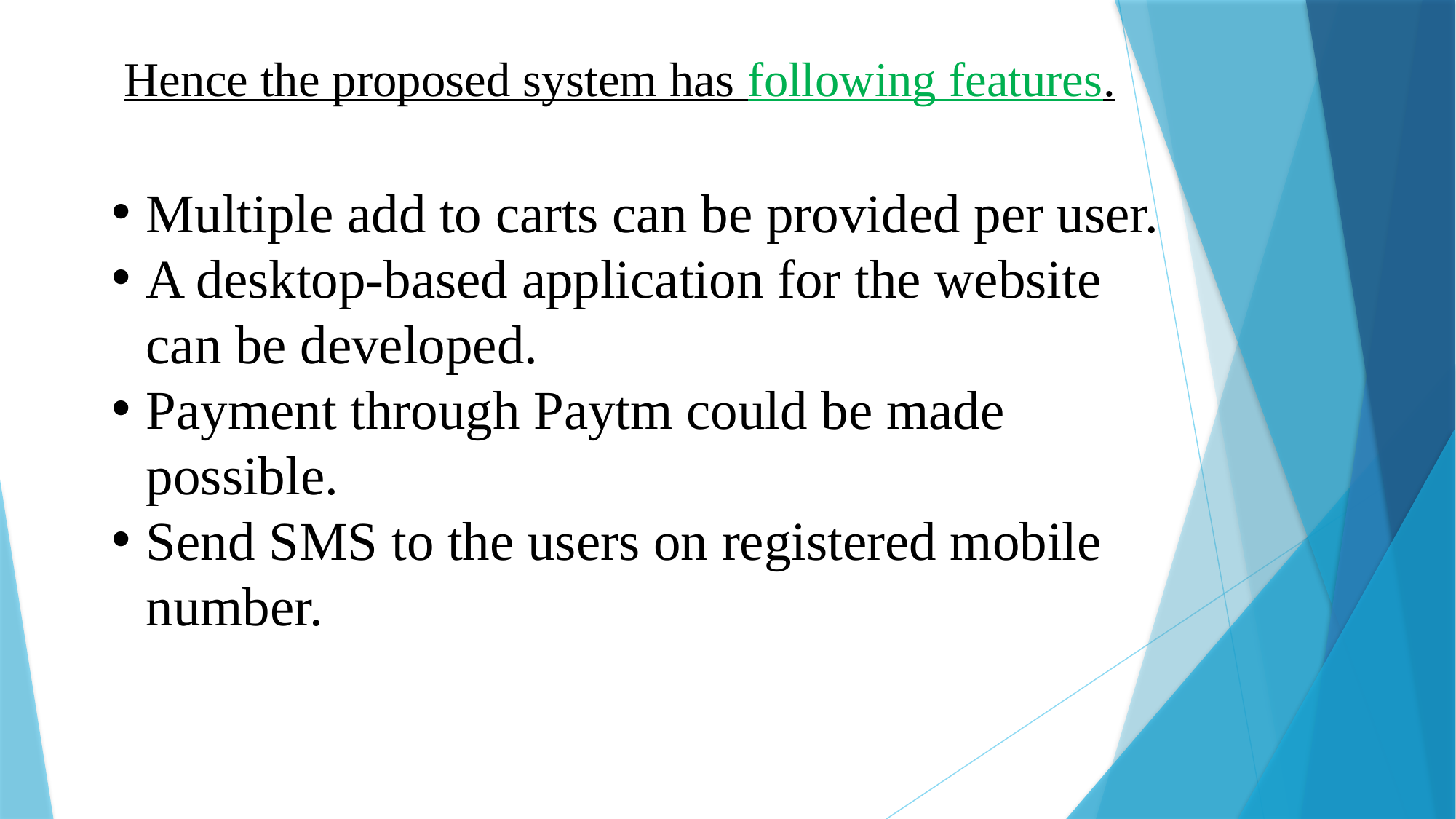

Hence the proposed system has following features.
Multiple add to carts can be provided per user.
A desktop-based application for the website can be developed.
Payment through Paytm could be made possible.
Send SMS to the users on registered mobile number.